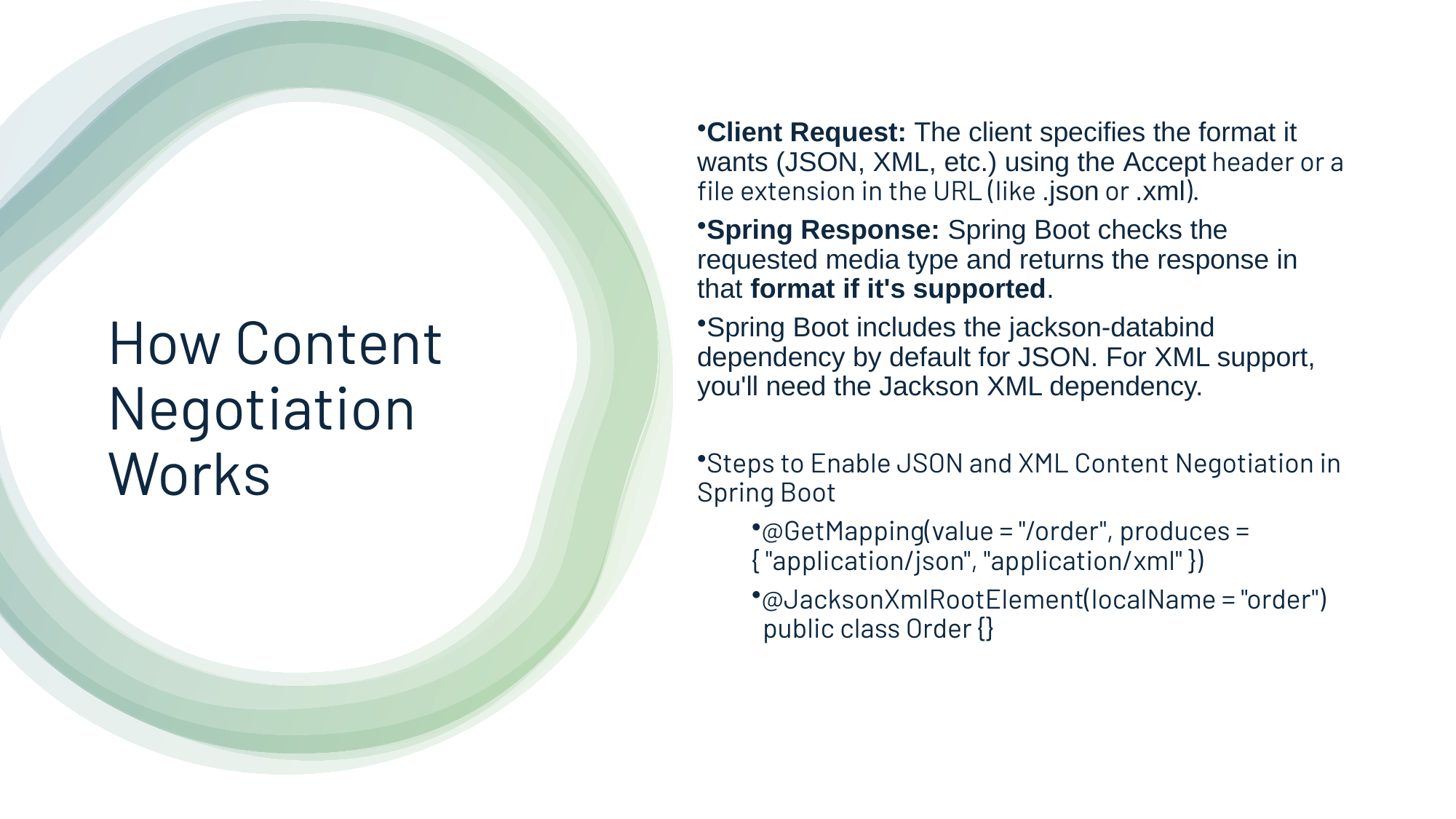

Client Request: The client specifies the format it wants (JSON, XML, etc.) using the Accept header or a file extension in the URL (like .json or .xml).
Spring Response: Spring Boot checks the requested media type and returns the response in that format if it's supported.
Spring Boot includes the jackson-databind dependency by default for JSON. For XML support, you'll need the Jackson XML dependency.

Steps to Enable JSON and XML Content Negotiation in Spring Boot
@GetMapping(value = "/order", produces = { "application/json", "application/xml" })
@JacksonXmlRootElement(localName = "order")
  public class Order {}

# How Content Negotiation Works